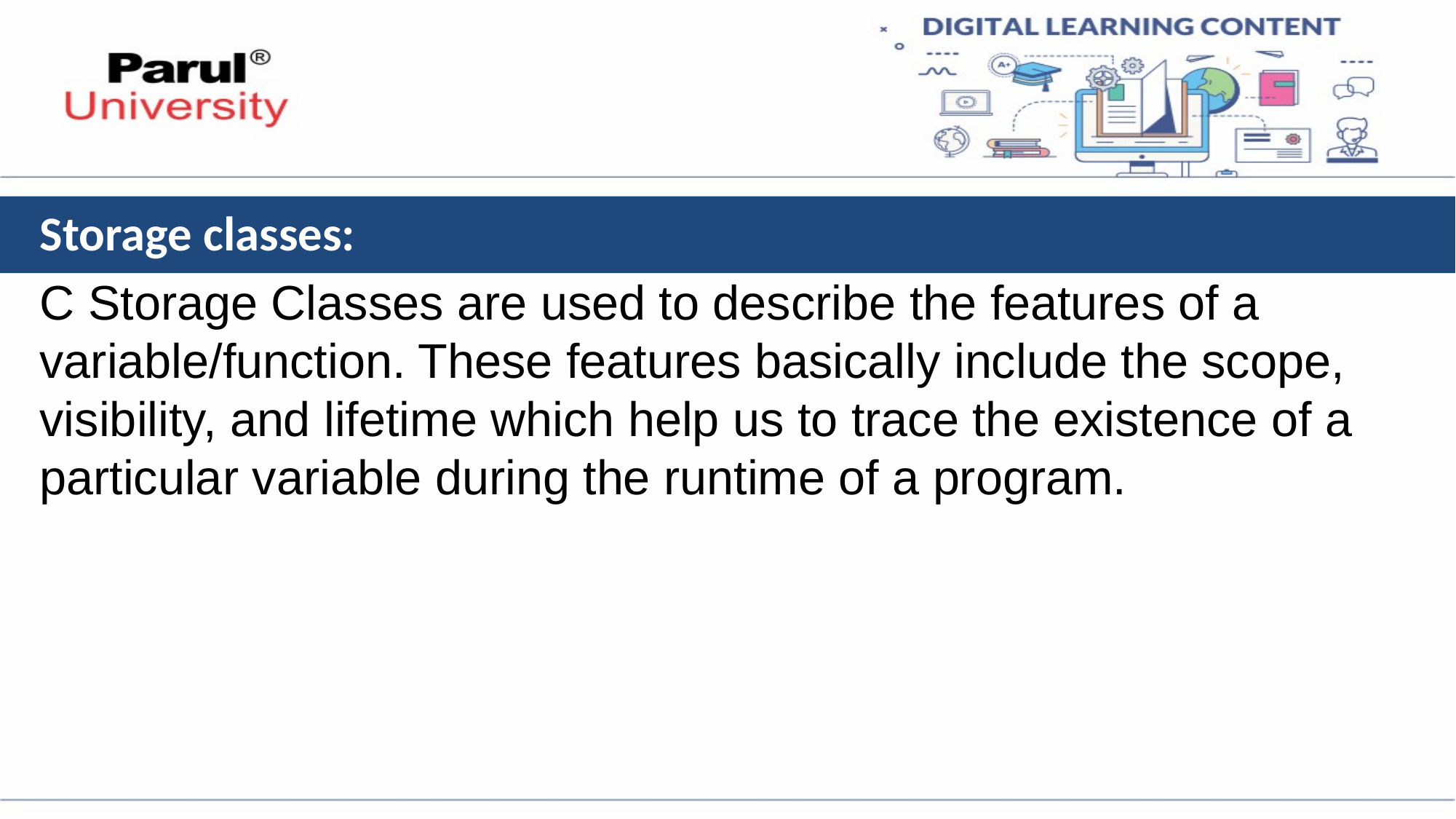

# Storage classes:
C Storage Classes are used to describe the features of a variable/function. These features basically include the scope, visibility, and lifetime which help us to trace the existence of a particular variable during the runtime of a program.